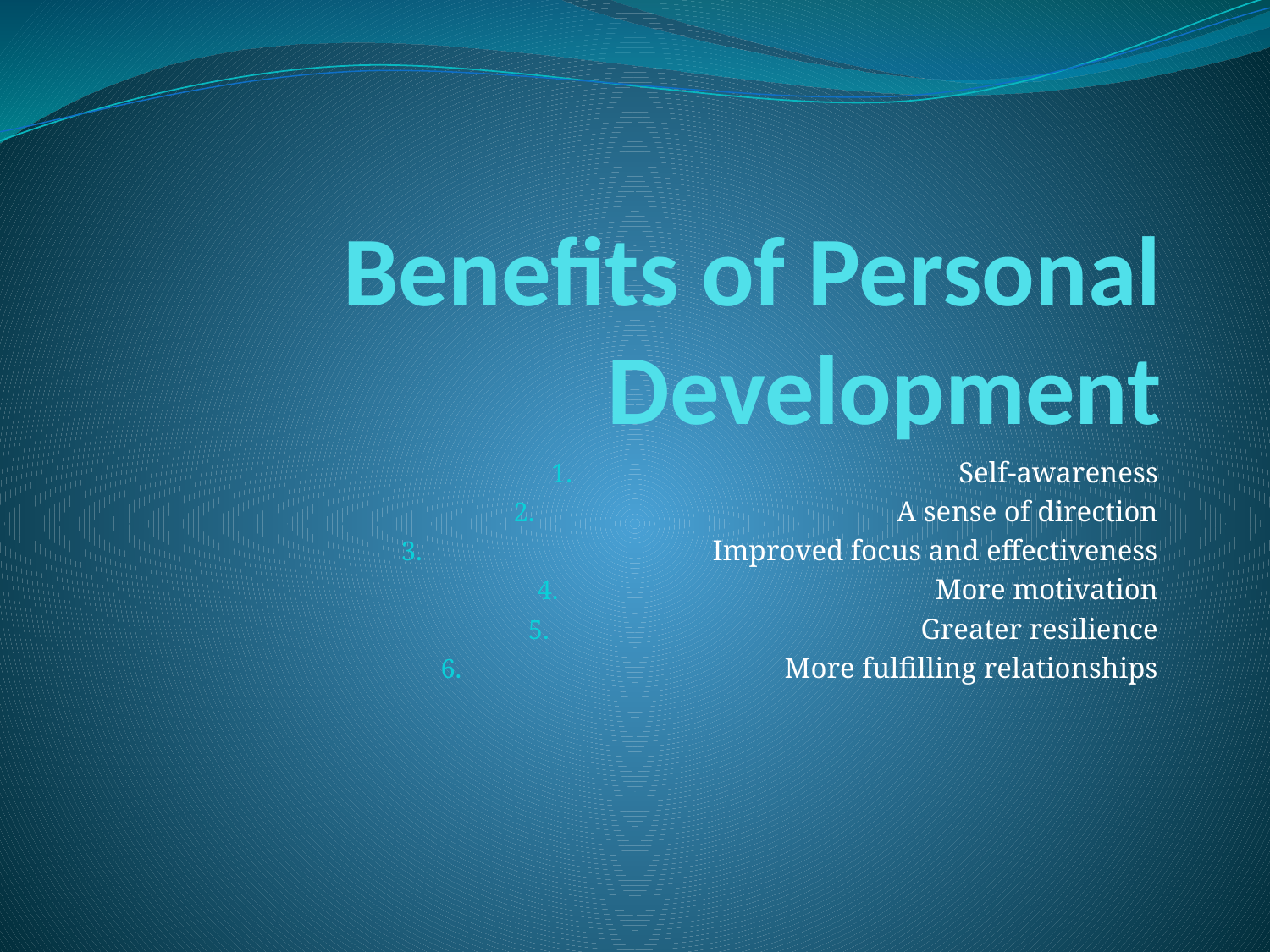

# Benefits of Personal Development
Self-awareness
A sense of direction
Improved focus and effectiveness
More motivation
Greater resilience
 More fulfilling relationships